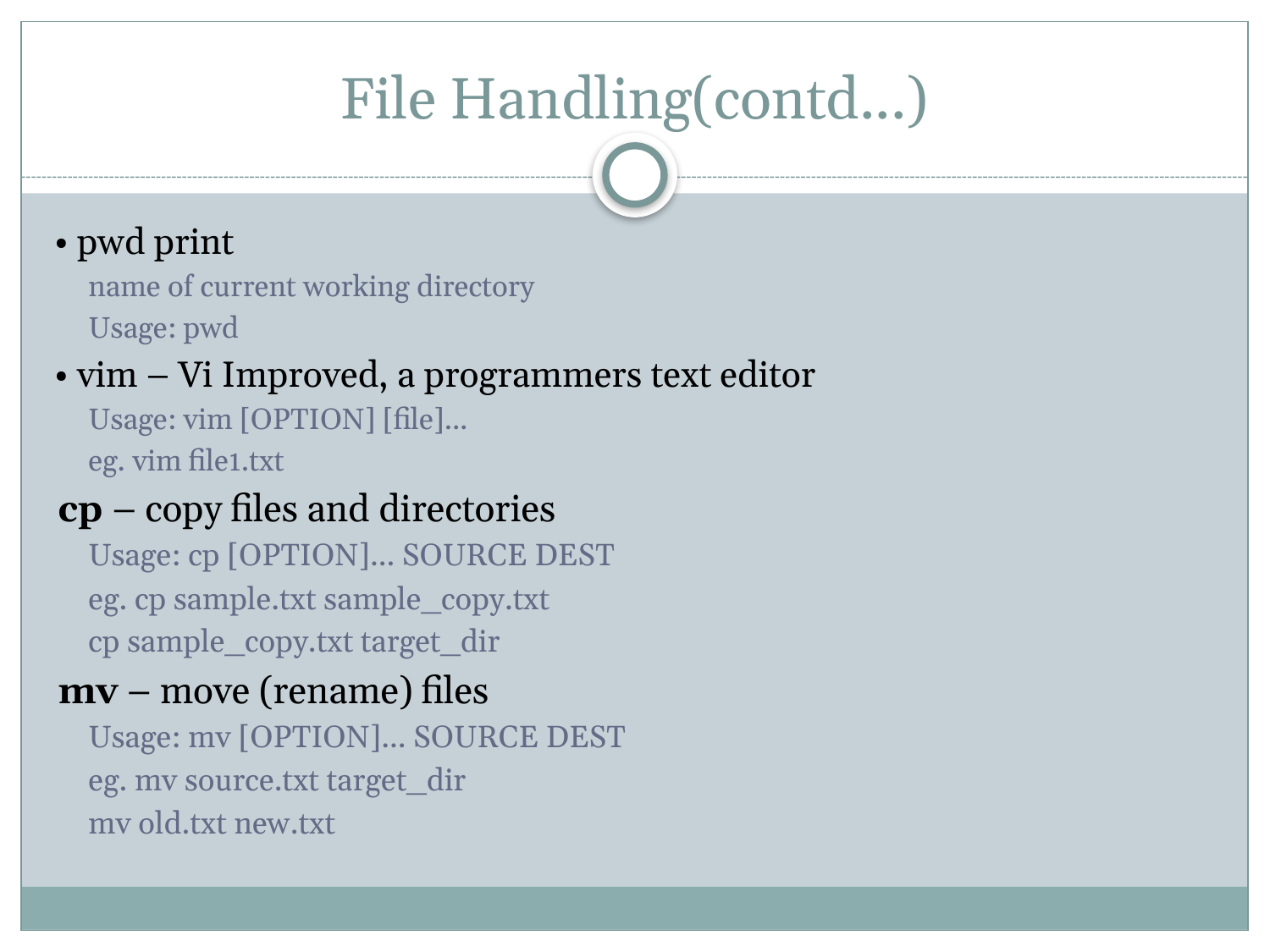

# File Handling(contd...)
• pwd print
name of current working directory
Usage: pwd
• vim – Vi Improved, a programmers text editor
Usage: vim [OPTION] [file]...
eg. vim file1.txt
 cp – copy files and directories
Usage: cp [OPTION]... SOURCE DEST
eg. cp sample.txt sample_copy.txt
cp sample_copy.txt target_dir
 mv – move (rename) files
Usage: mv [OPTION]... SOURCE DEST
eg. mv source.txt target_dir
mv old.txt new.txt